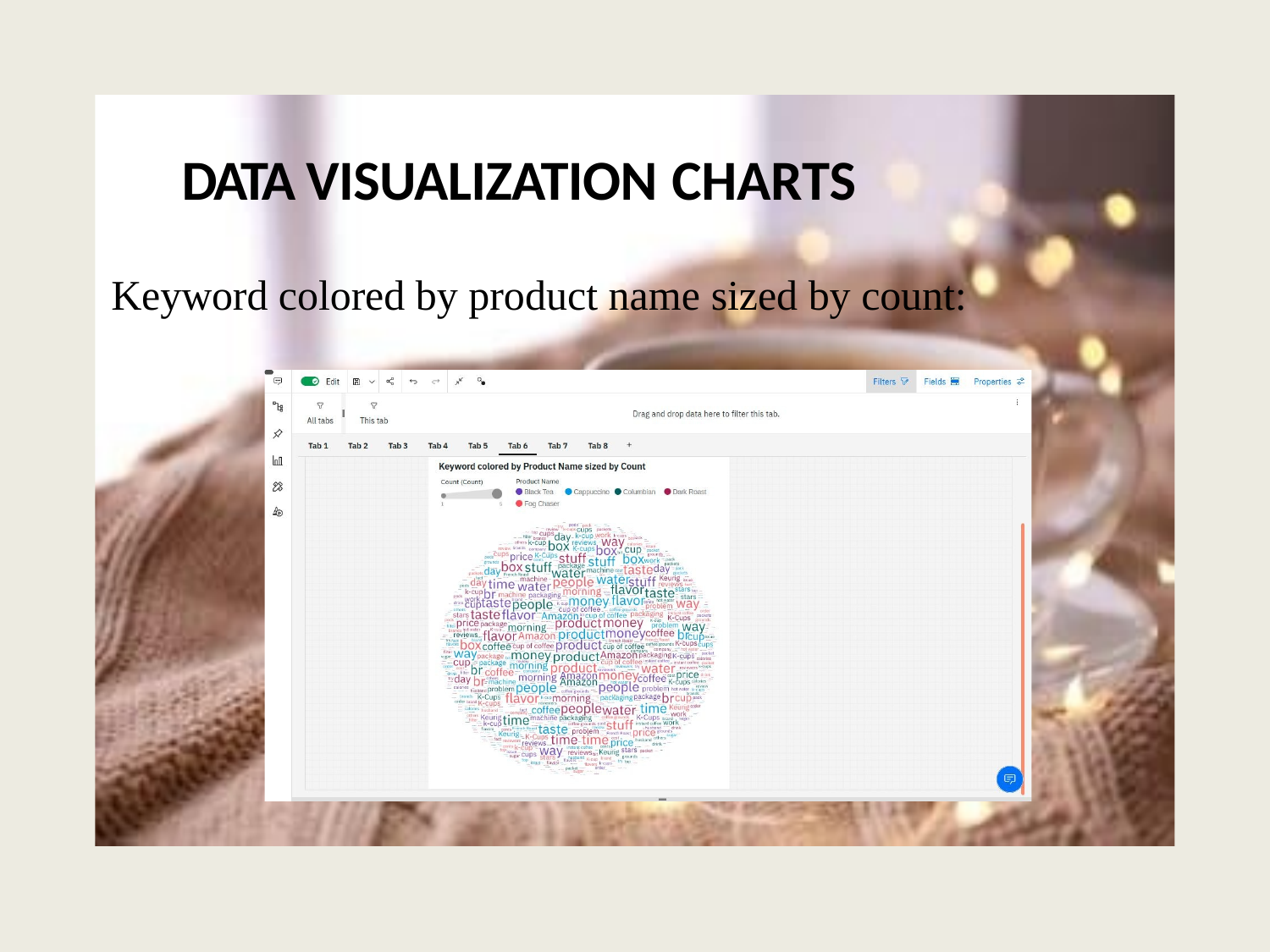

DATA VISUALIZATION CHARTS
Keyword colored by product name sized by count: